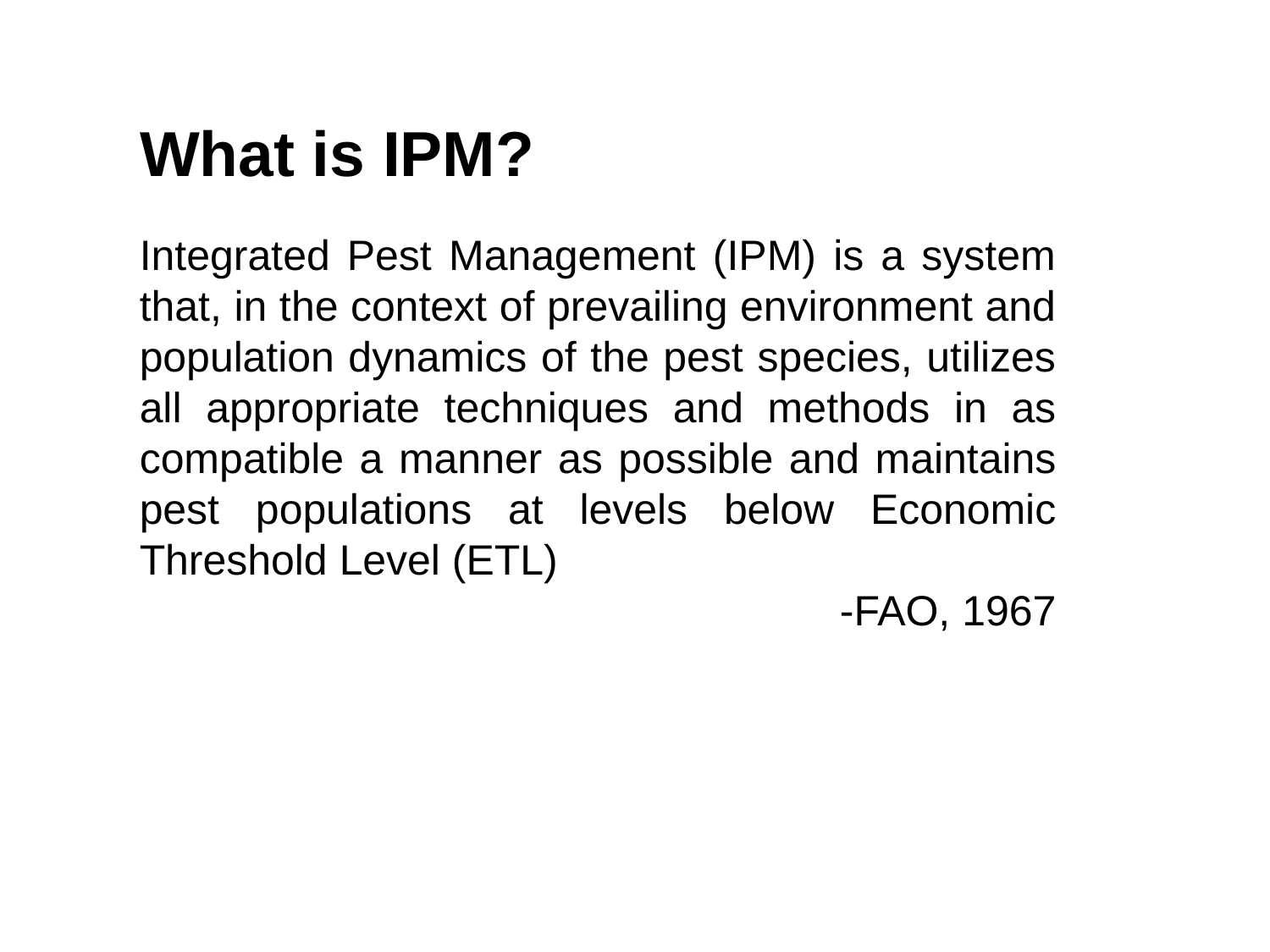

# What is IPM?
Integrated Pest Management (IPM) is a system that, in the context of prevailing environment and population dynamics of the pest species, utilizes all appropriate techniques and methods in as compatible a manner as possible and maintains pest populations at levels below Economic Threshold Level (ETL)
-FAO, 1967